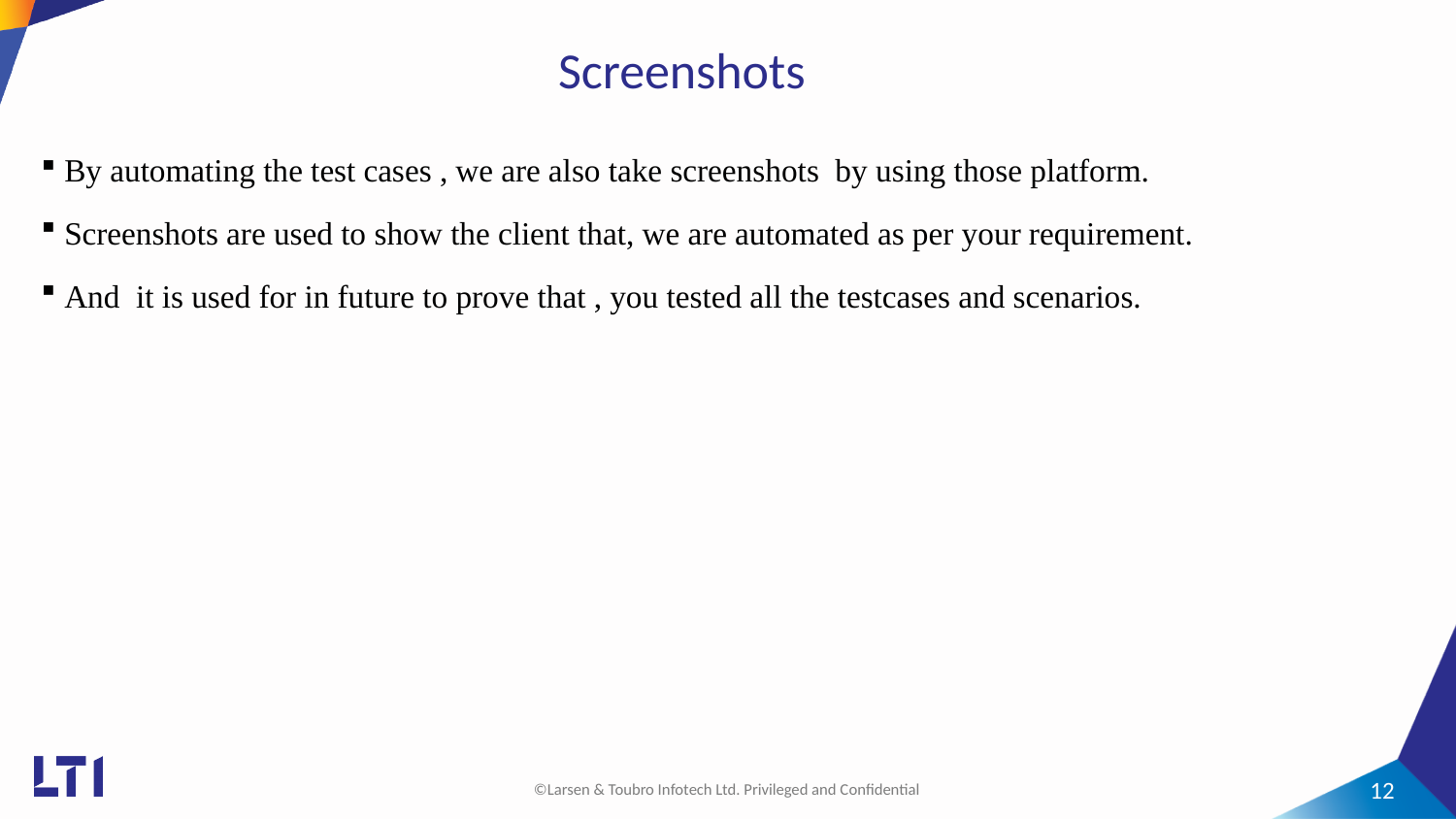

# Screenshots
By automating the test cases , we are also take screenshots  by using those platform.
Screenshots are used to show the client that, we are automated as per your requirement.
And  it is used for in future to prove that , you tested all the testcases and scenarios.